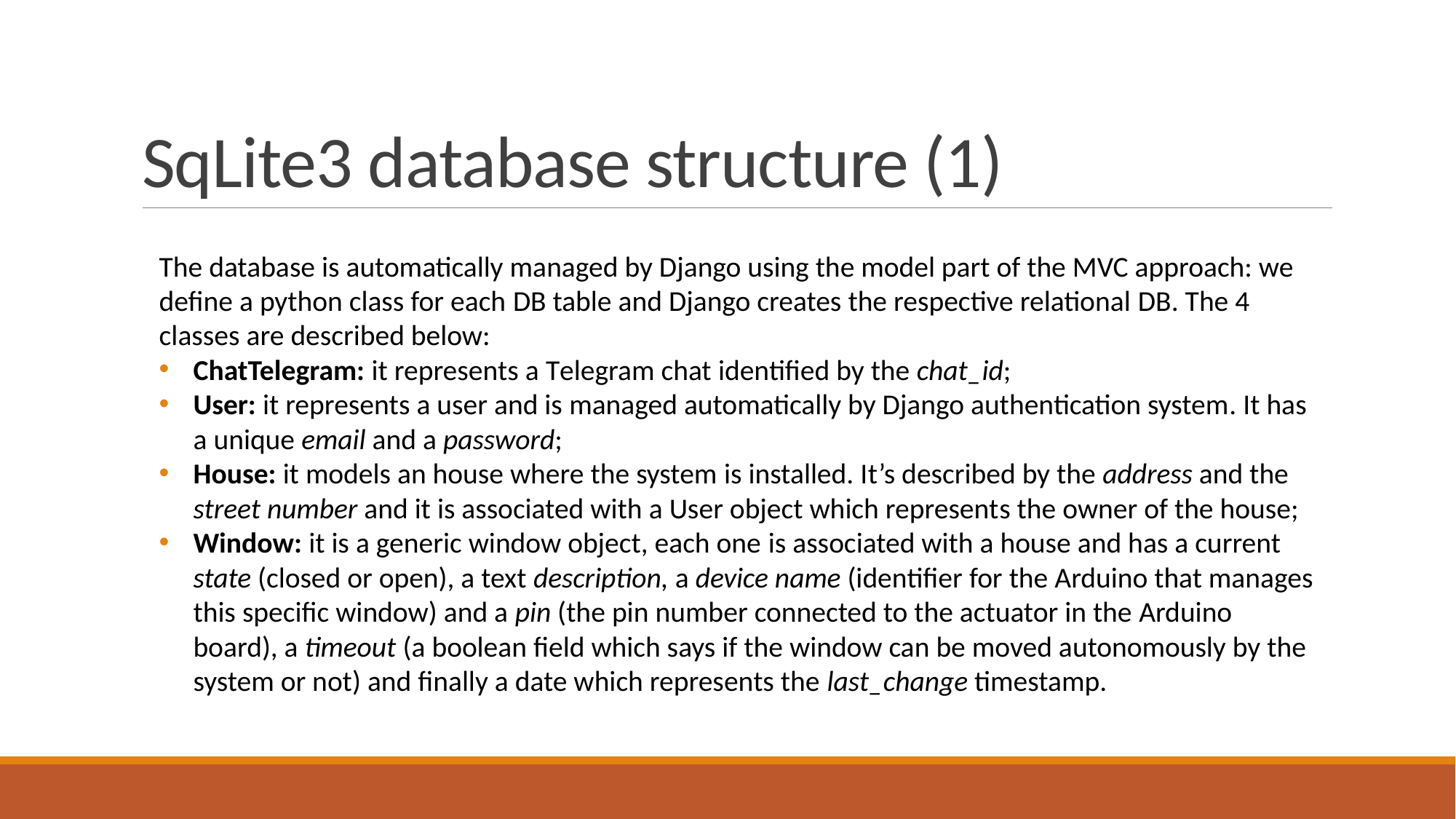

# SqLite3 database structure (1)
The database is automatically managed by Django using the model part of the MVC approach: we define a python class for each DB table and Django creates the respective relational DB. The 4 classes are described below:
ChatTelegram: it represents a Telegram chat identified by the chat_id;
User: it represents a user and is managed automatically by Django authentication system. It has a unique email and a password;
House: it models an house where the system is installed. It’s described by the address and the street number and it is associated with a User object which represents the owner of the house;
Window: it is a generic window object, each one is associated with a house and has a current state (closed or open), a text description, a device name (identifier for the Arduino that manages this specific window) and a pin (the pin number connected to the actuator in the Arduino board), a timeout (a boolean field which says if the window can be moved autonomously by the system or not) and finally a date which represents the last_change timestamp.